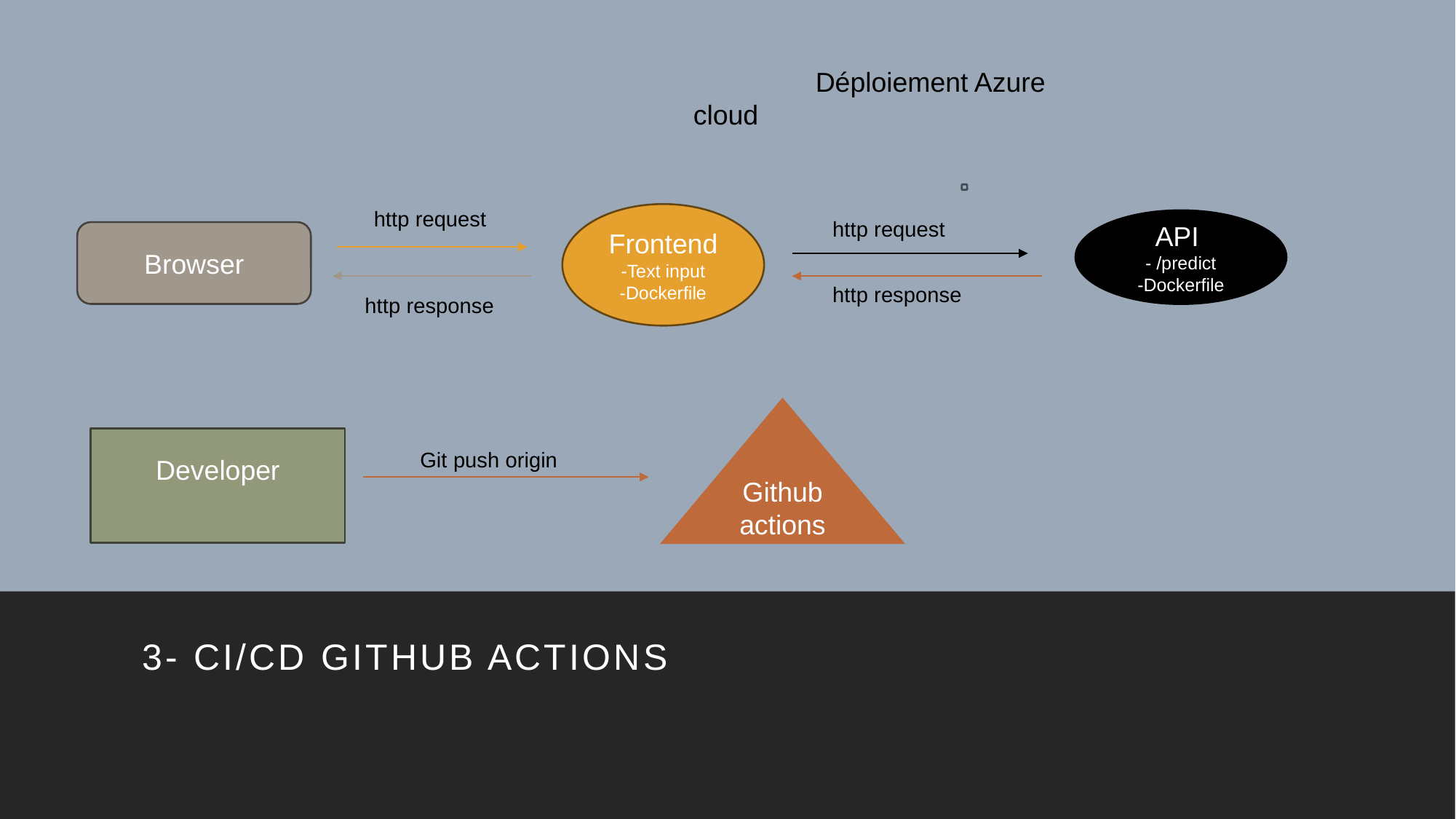

Déploiement Azure cloud

http request
Frontend
-Text input
-Dockerfile
http request
API
- /predict
-Dockerfile
Browser
http response
http response
Github actions
Developer

Git push origin

3- CI/CD github actions